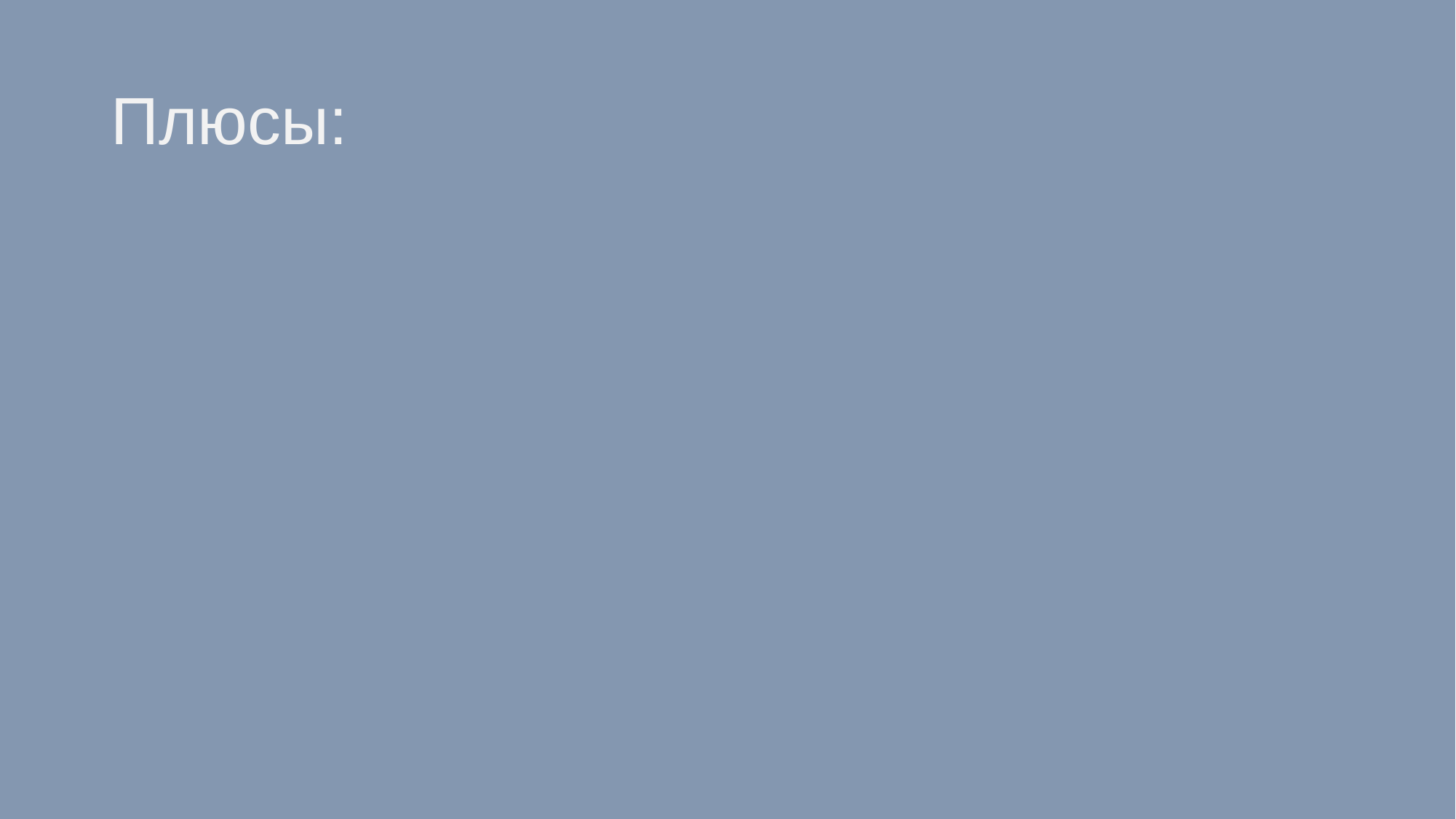

# Плюсы:
Без сторонних скачиваний!
Разрешены файлы, не превышающие размеры хранилища!